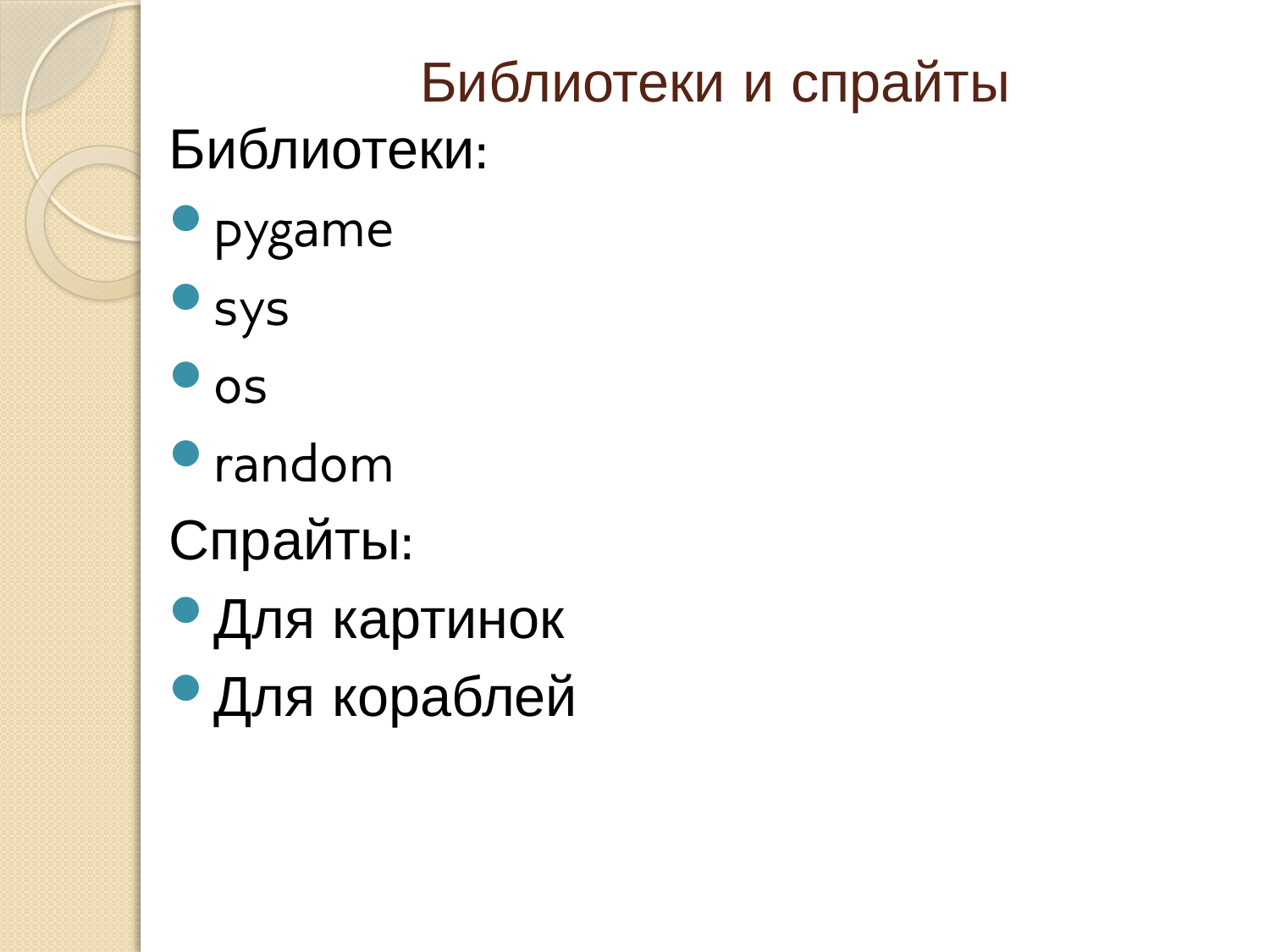

# Библиотеки и спрайты
Библиотеки:
pygame
sys
os
random
Спрайты:
Для картинок
Для кораблей